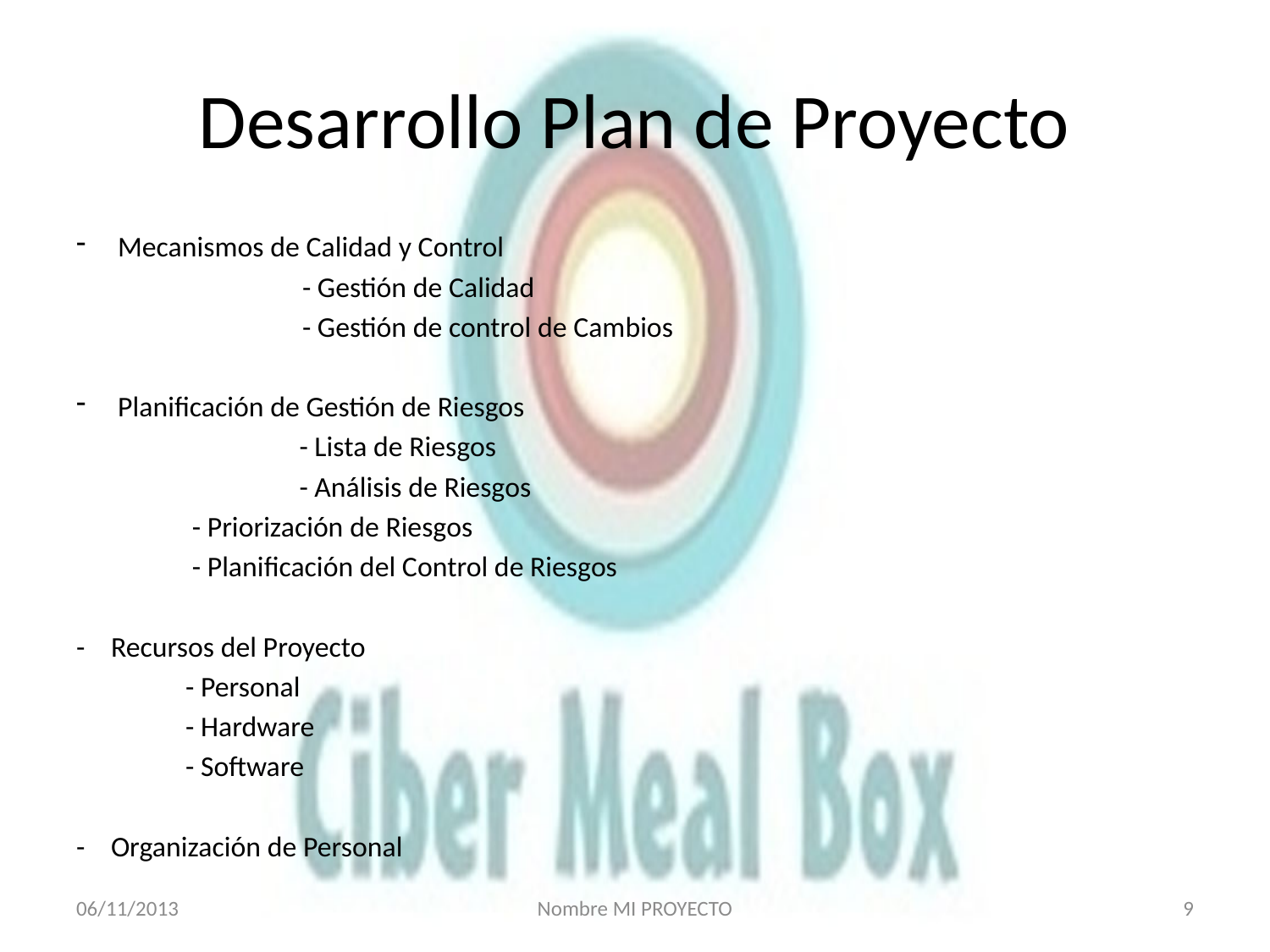

# Desarrollo Plan de Proyecto
Mecanismos de Calidad y Control
                          - Gestión de Calidad
                          - Gestión de control de Cambios

Planificación de Gestión de Riesgos
                                  - Lista de Riesgos
                                  - Análisis de Riesgos
		  - Priorización de Riesgos
		  - Planificación del Control de Riesgos

-    Recursos del Proyecto
		 - Personal
		 - Hardware
		 - Software

-    Organización de Personal
06/11/2013
Nombre MI PROYECTO
9